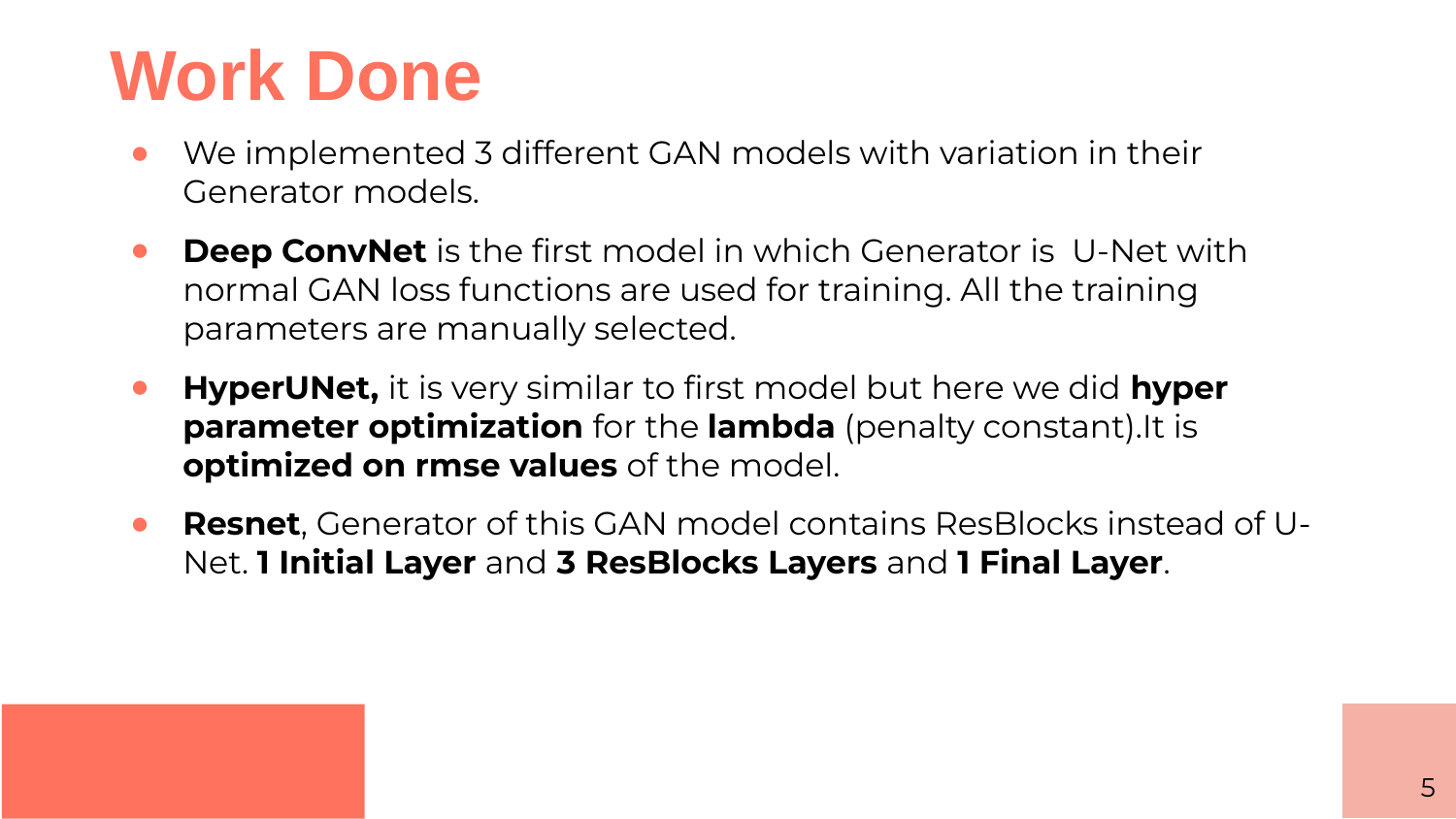

# Work Done
We implemented 3 different GAN models with variation in their Generator models.
Deep ConvNet is the first model in which Generator is  U-Net with normal GAN loss functions are used for training. All the training parameters are manually selected.
HyperUNet, it is very similar to first model but here we did hyper parameter optimization for the lambda (penalty constant).It is optimized on rmse values of the model.
Resnet, Generator of this GAN model contains ResBlocks instead of U-Net. 1 Initial Layer and 3 ResBlocks Layers and 1 Final Layer.
5